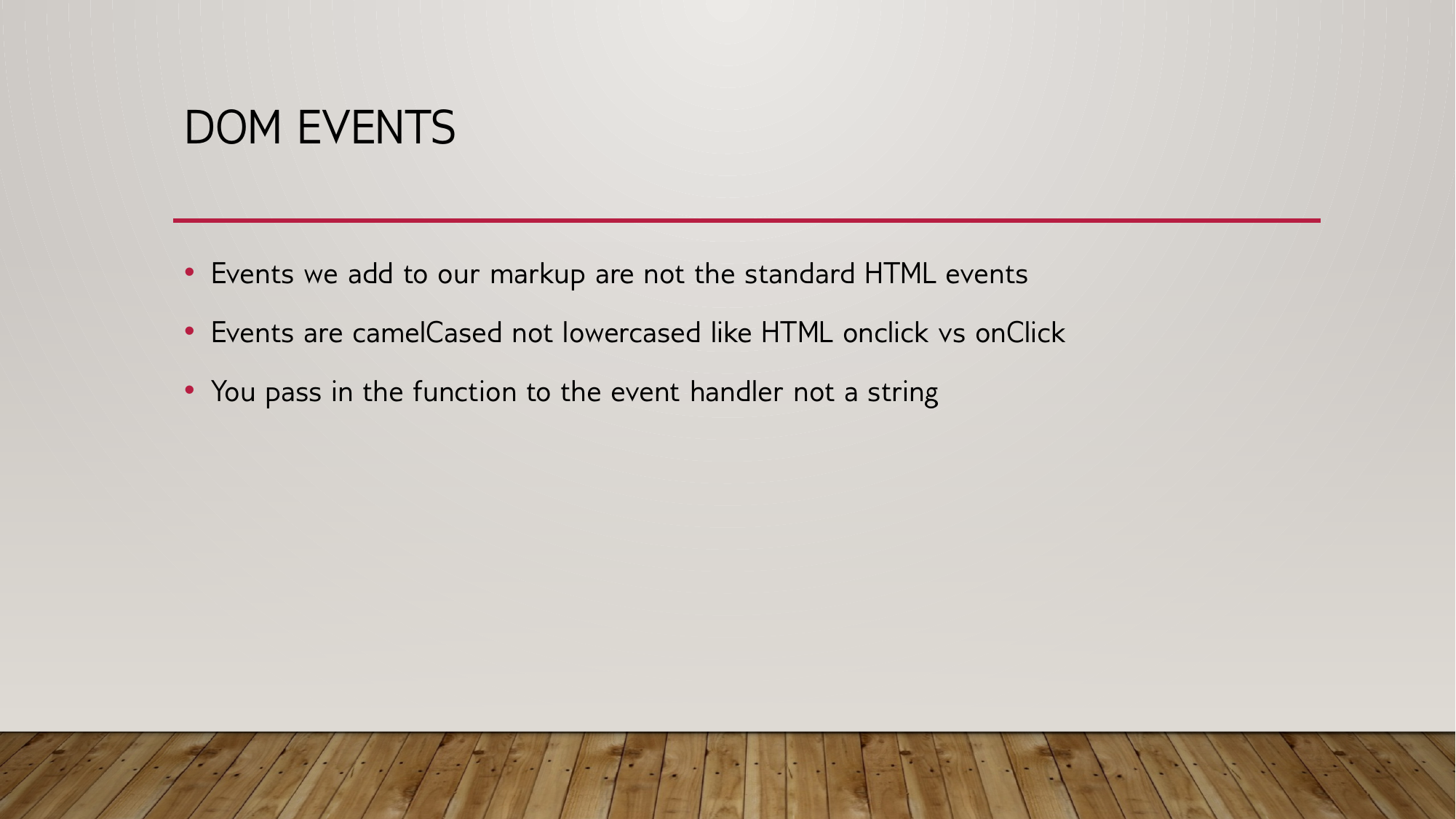

# DOM Events
Events we add to our markup are not the standard HTML events
Events are camelCased not lowercased like HTML onclick vs onClick
You pass in the function to the event handler not a string